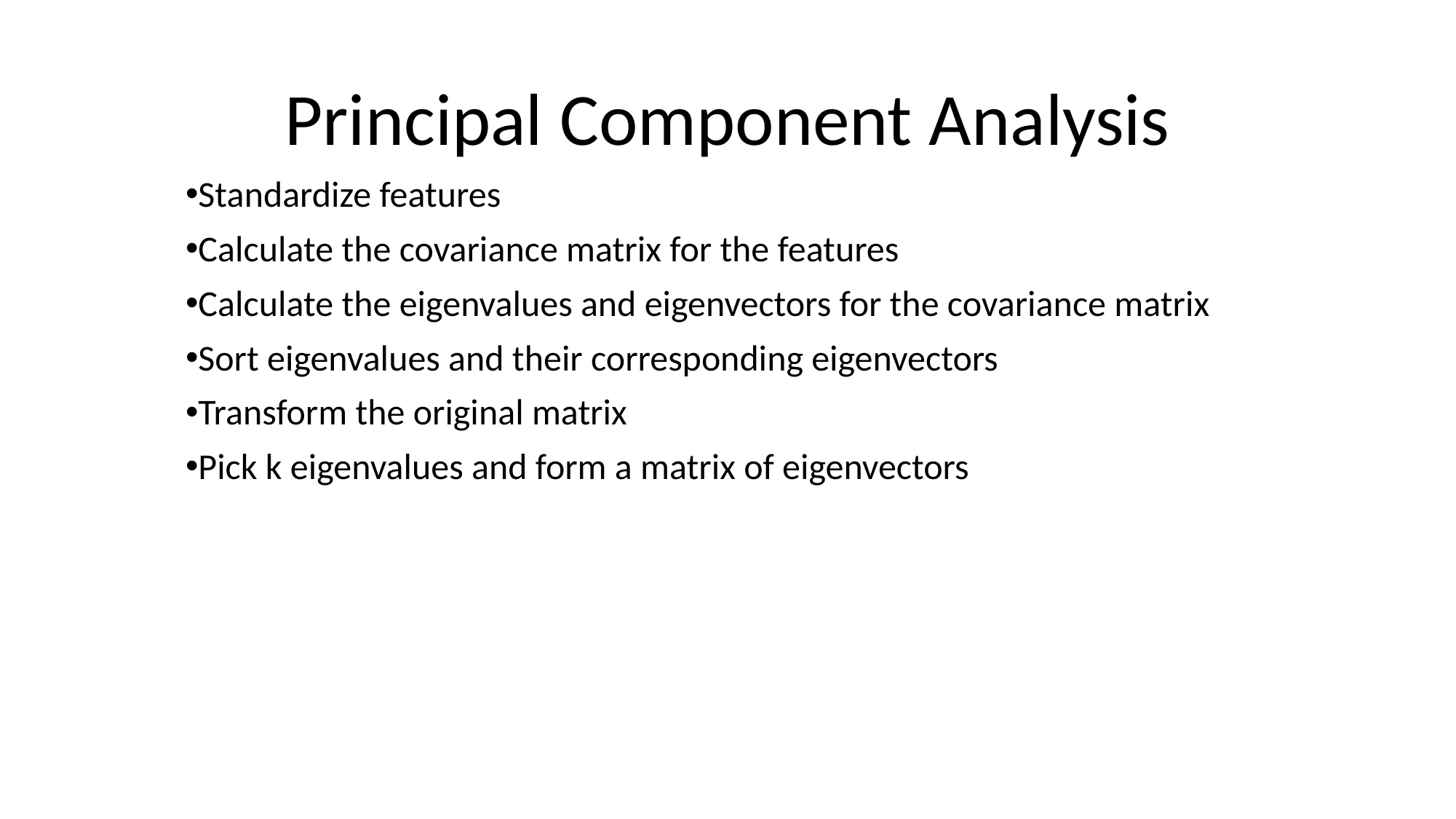

# Principal Component Analysis
Standardize features
Calculate the covariance matrix for the features
Calculate the eigenvalues and eigenvectors for the covariance matrix
Sort eigenvalues and their corresponding eigenvectors
Transform the original matrix
Pick k eigenvalues and form a matrix of eigenvectors